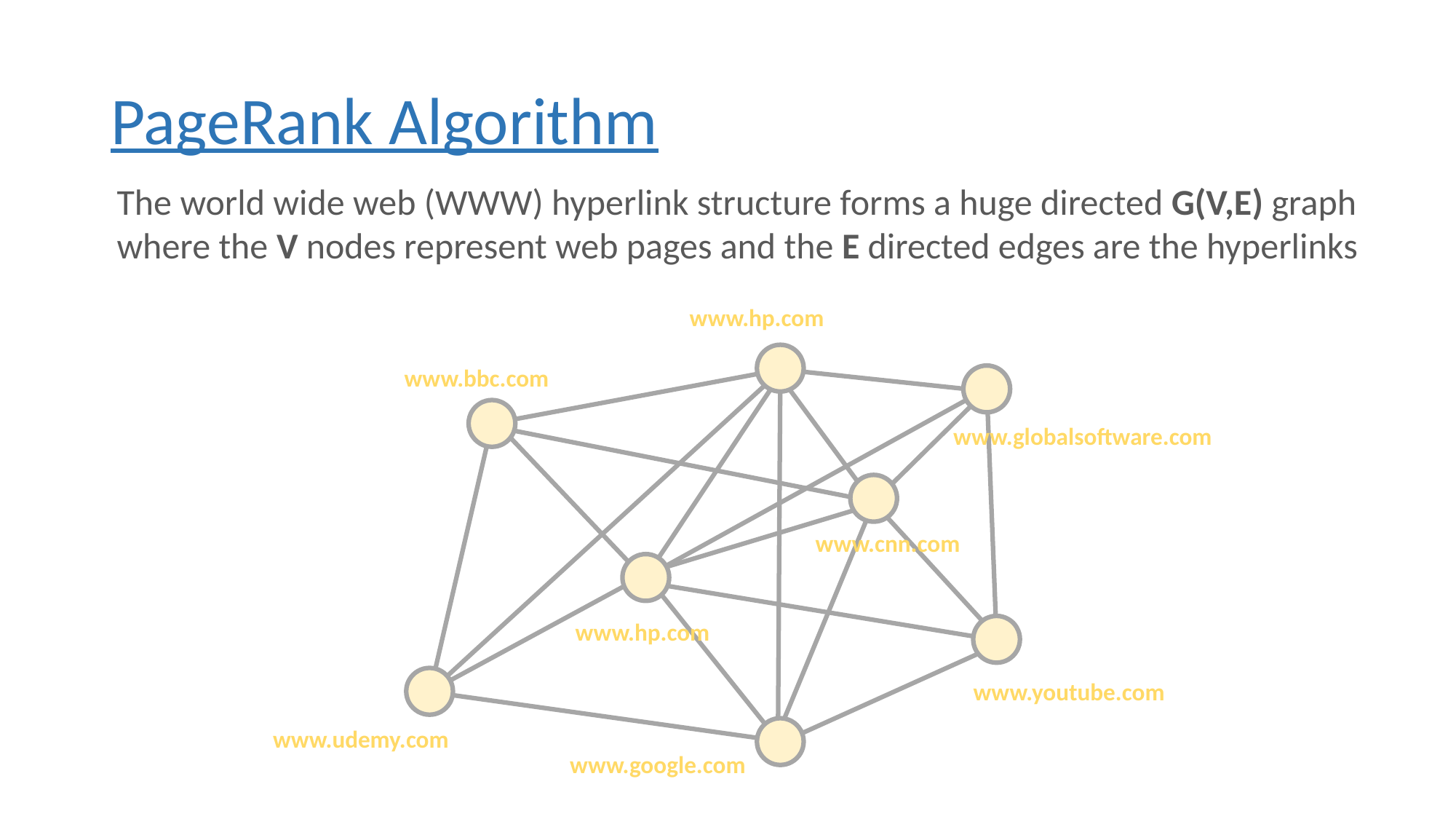

# PageRank Algorithm
The world wide web (WWW) hyperlink structure forms a huge directed G(V,E) graph
where the V nodes represent web pages and the E directed edges are the hyperlinks
www.hp.com

www.bbc.com

www.globalsoftware.com

www.cnn.com

www.hp.com

www.youtube.com

www.udemy.com
www.google.com